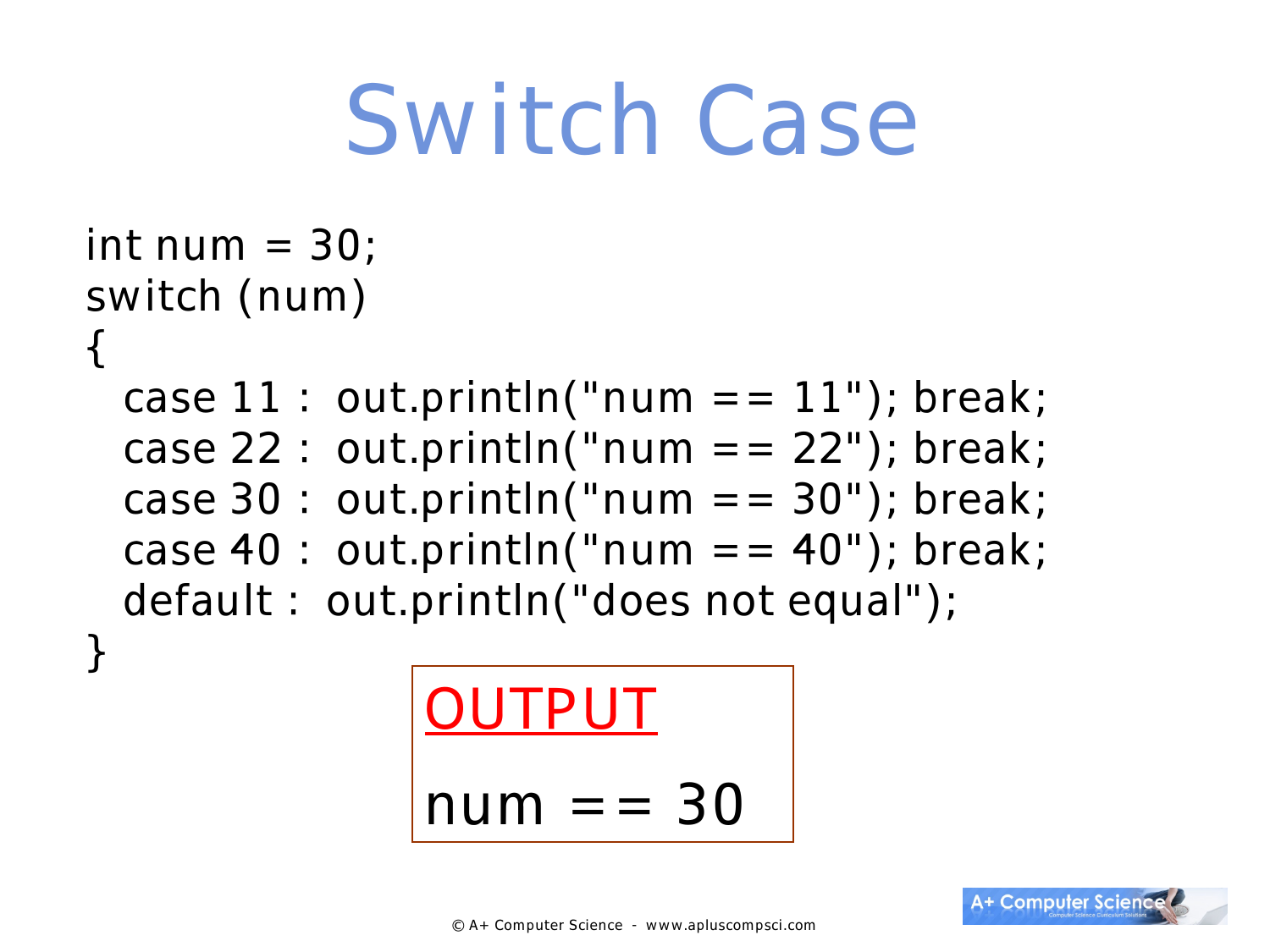

Switch Case
int num = 30;
switch (num)
{
   case 11 :  out.println("num == 11"); break;
   case 22 :  out.println("num == 22"); break;
   case 30 :  out.println("num == 30"); break;
   case 40 :  out.println("num == 40"); break;
   default :  out.println("does not equal");
}
OUTPUT
num == 30

© A+ Computer Science  -  www.apluscompsci.com